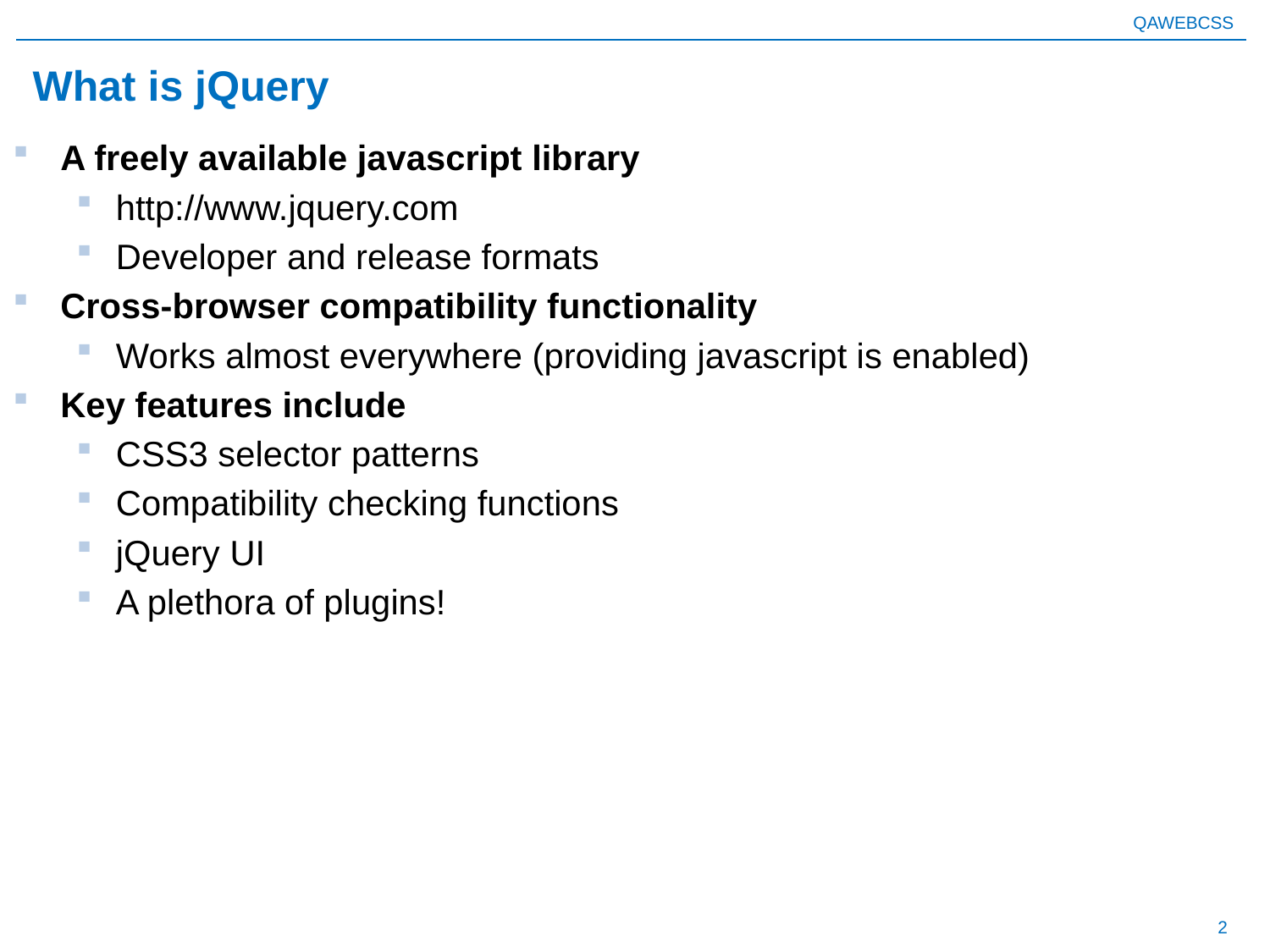

# What is jQuery
A freely available javascript library
http://www.jquery.com
Developer and release formats
Cross-browser compatibility functionality
Works almost everywhere (providing javascript is enabled)
Key features include
CSS3 selector patterns
Compatibility checking functions
jQuery UI
A plethora of plugins!